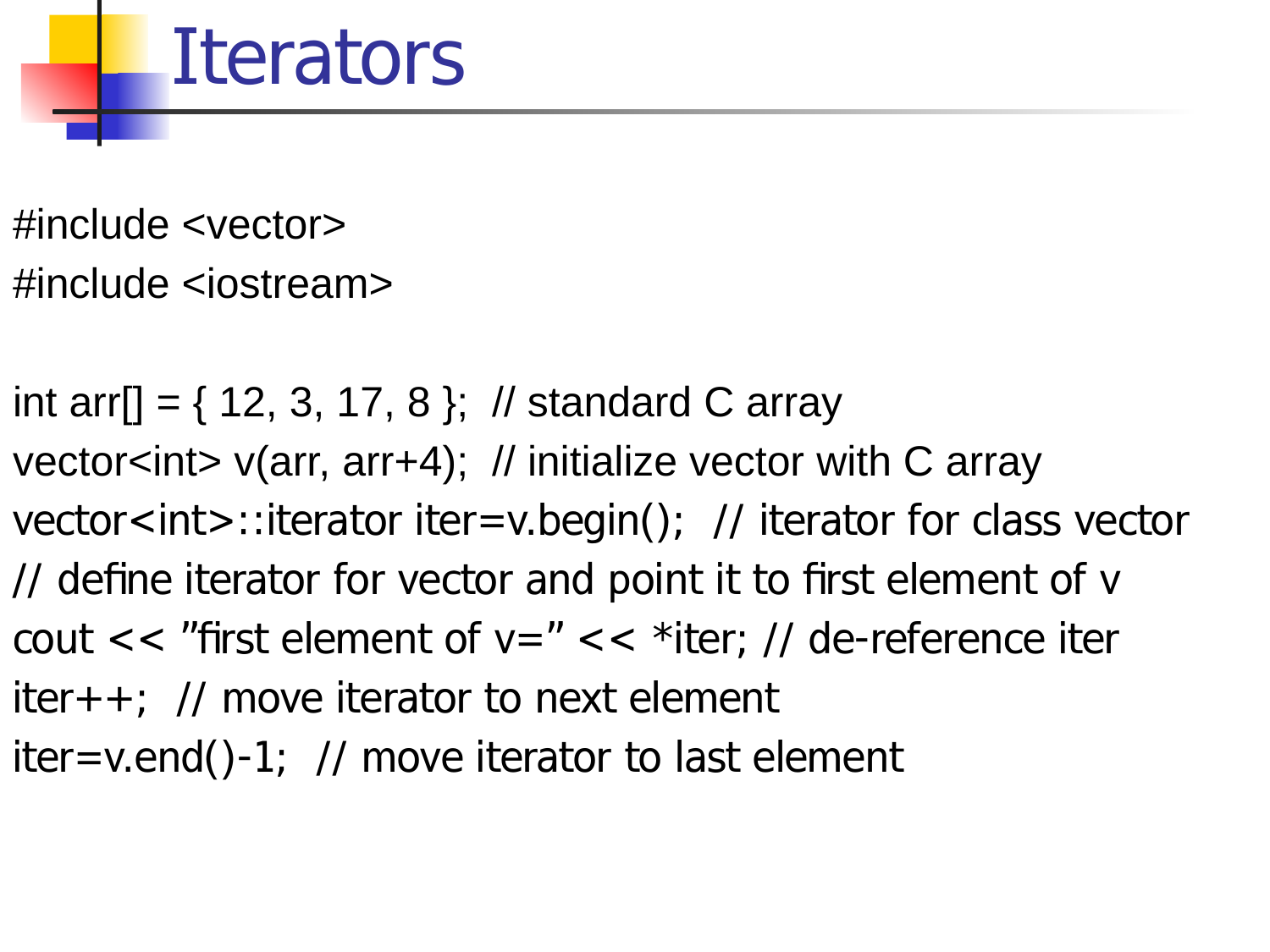

# Iterators
#include <vector>
#include <iostream>

int arr[] = { 12, 3, 17, 8 };  // standard C array
vector<int> v(arr, arr+4);  // initialize vector with C array
vector<int>::iterator iter=v.begin();  // iterator for class vector
// define iterator for vector and point it to first element of v
cout << ”first element of v=” << *iter; // de-reference iter
iter++;  // move iterator to next element
iter=v.end()-1;  // move iterator to last element